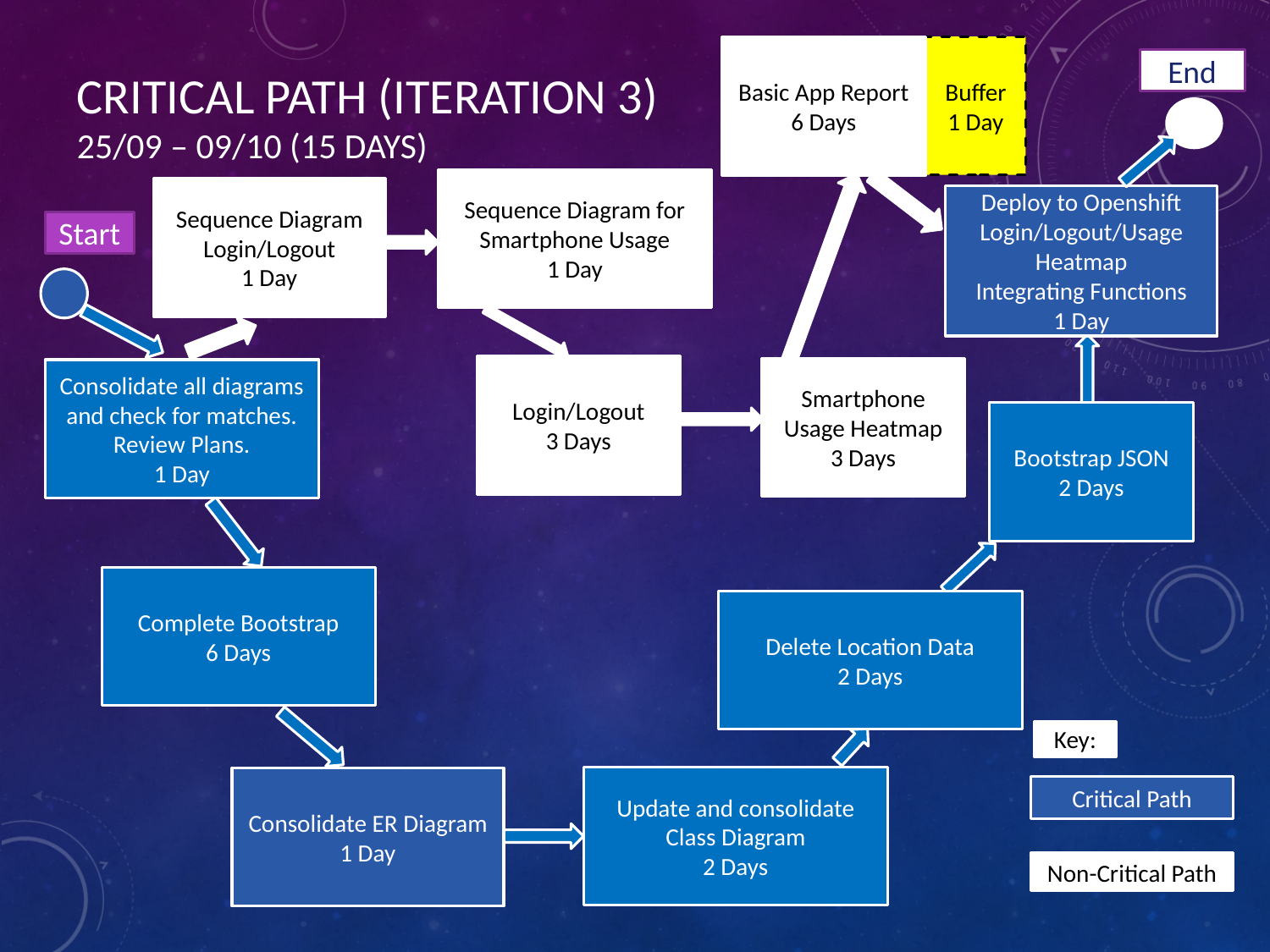

# Critical path (Iteration 3) 25/09 – 09/10 (15 Days)
Buffer
1 Day
Basic App Report
6 Days
End

Sequence Diagram for Smartphone Usage
1 Day
Sequence Diagram Login/Logout
1 Day
Deploy to Openshift Login/Logout/Usage Heatmap
Integrating Functions
1 Day

Start

Login/Logout
3 Days

Smartphone Usage Heatmap
3 Days
Consolidate all diagrams and check for matches.
Review Plans.
1 Day
Bootstrap JSON
2 Days

Complete Bootstrap
6 Days
Delete Location Data
2 Days
Key:

Update and consolidate Class Diagram
2 Days
Consolidate ER Diagram
1 Day
Critical Path

Non-Critical Path